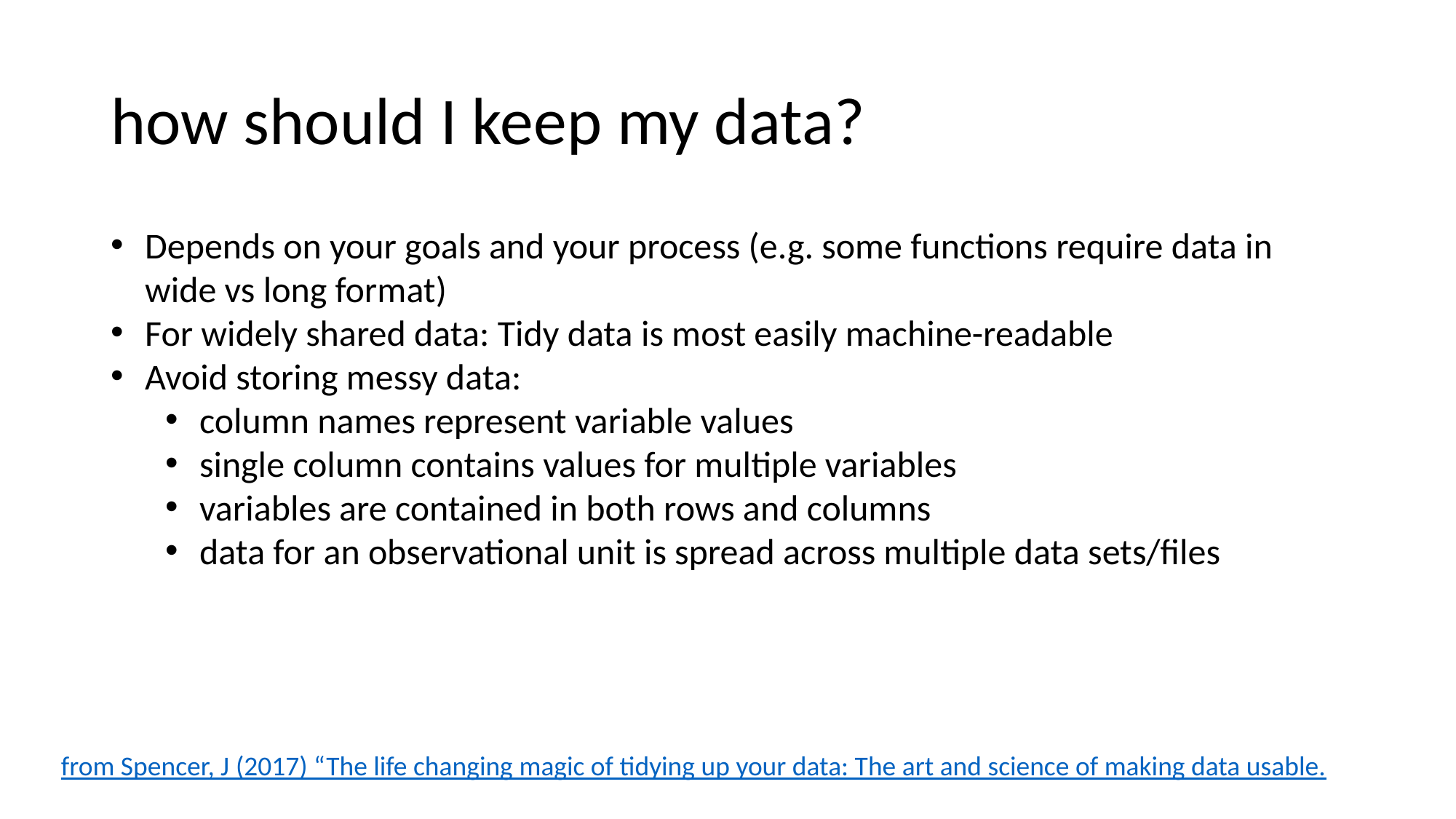

# how should I keep my data?
Depends on your goals and your process (e.g. some functions require data in wide vs long format)
For widely shared data: Tidy data is most easily machine-readable
Avoid storing messy data:
column names represent variable values
single column contains values for multiple variables
variables are contained in both rows and columns
data for an observational unit is spread across multiple data sets/files

from Spencer, J (2017) “The life changing magic of tidying up your data: The art and science of making data usable.